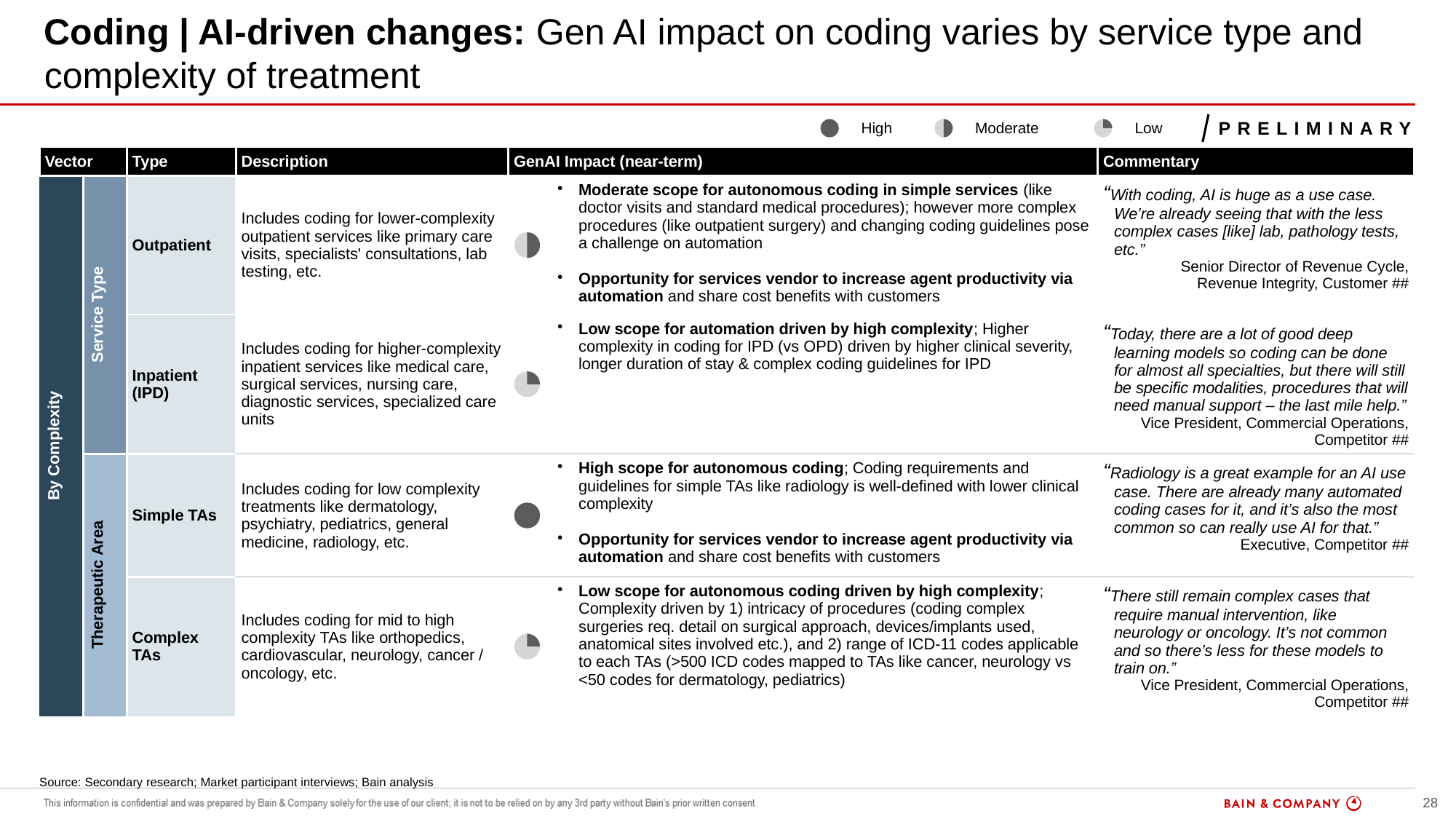

# Coding | AI-driven changes: Gen AI impact on coding varies by service type and complexity of treatment
|  | High |  | Moderate |  | Low |
| --- | --- | --- | --- | --- | --- |
Preliminary
| Vector |  | Type | Description | GenAI Impact (near-term) | Likelihood of disruption and impact on RCM vendors’ revenue pool | Commentary |
| --- | --- | --- | --- | --- | --- | --- |
| By Complexity | Service Type | Outpatient | Includes coding for lower-complexity outpatient services like primary care visits, specialists' consultations, lab testing, etc. |  | Moderate scope for autonomous coding in simple services (like doctor visits and standard medical procedures); however more complex procedures (like outpatient surgery) and changing coding guidelines pose a challenge on automation Opportunity for services vendor to increase agent productivity via automation and share cost benefits with customers | “With coding, AI is huge as a use case. We’re already seeing that with the less complex cases [like] lab, pathology tests, etc.” Senior Director of Revenue Cycle, Revenue Integrity, Customer ## |
|  |  | Inpatient (IPD) | Includes coding for higher-complexity inpatient services like medical care, surgical services, nursing care, diagnostic services, specialized care units |  | Low scope for automation driven by high complexity; Higher complexity in coding for IPD (vs OPD) driven by higher clinical severity, longer duration of stay & complex coding guidelines for IPD | “Today, there are a lot of good deep learning models so coding can be done for almost all specialties, but there will still be specific modalities, procedures that will need manual support – the last mile help.” Vice President, Commercial Operations, Competitor ## |
|  | Therapeutic Area | Simple TAs | Includes coding for low complexity treatments like dermatology, psychiatry, pediatrics, general medicine, radiology, etc. |  | High scope for autonomous coding; Coding requirements and guidelines for simple TAs like radiology is well-defined with lower clinical complexity Opportunity for services vendor to increase agent productivity via automation and share cost benefits with customers | “Radiology is a great example for an AI use case. There are already many automated coding cases for it, and it’s also the most common so can really use AI for that.” Executive, Competitor ## |
|  |  | Complex TAs | Includes coding for mid to high complexity TAs like orthopedics, cardiovascular, neurology, cancer / oncology, etc. |  | Low scope for autonomous coding driven by high complexity; Complexity driven by 1) intricacy of procedures (coding complex surgeries req. detail on surgical approach, devices/implants used, anatomical sites involved etc.), and 2) range of ICD-11 codes applicable to each TAs (>500 ICD codes mapped to TAs like cancer, neurology vs <50 codes for dermatology, pediatrics) | “There still remain complex cases that require manual intervention, like neurology or oncology. It’s not common and so there’s less for these models to train on.” Vice President, Commercial Operations, Competitor ## |
Source: Secondary research; Market participant interviews; Bain analysis